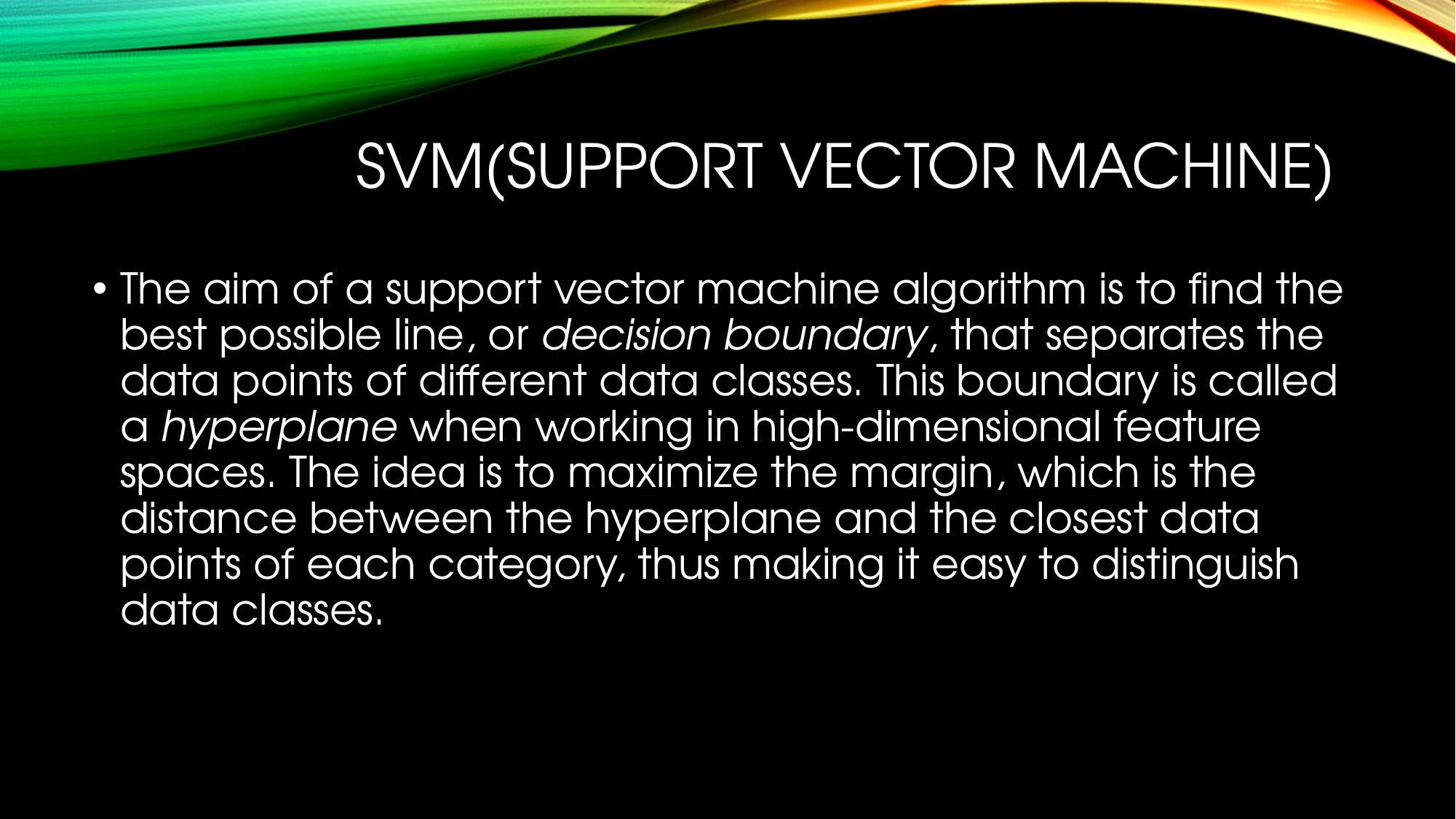

# SVM(support vector MACHINE)
The aim of a support vector machine algorithm is to find the best possible line, or decision boundary, that separates the data points of different data classes. This boundary is called a hyperplane when working in high-dimensional feature spaces. The idea is to maximize the margin, which is the distance between the hyperplane and the closest data points of each category, thus making it easy to distinguish data classes.